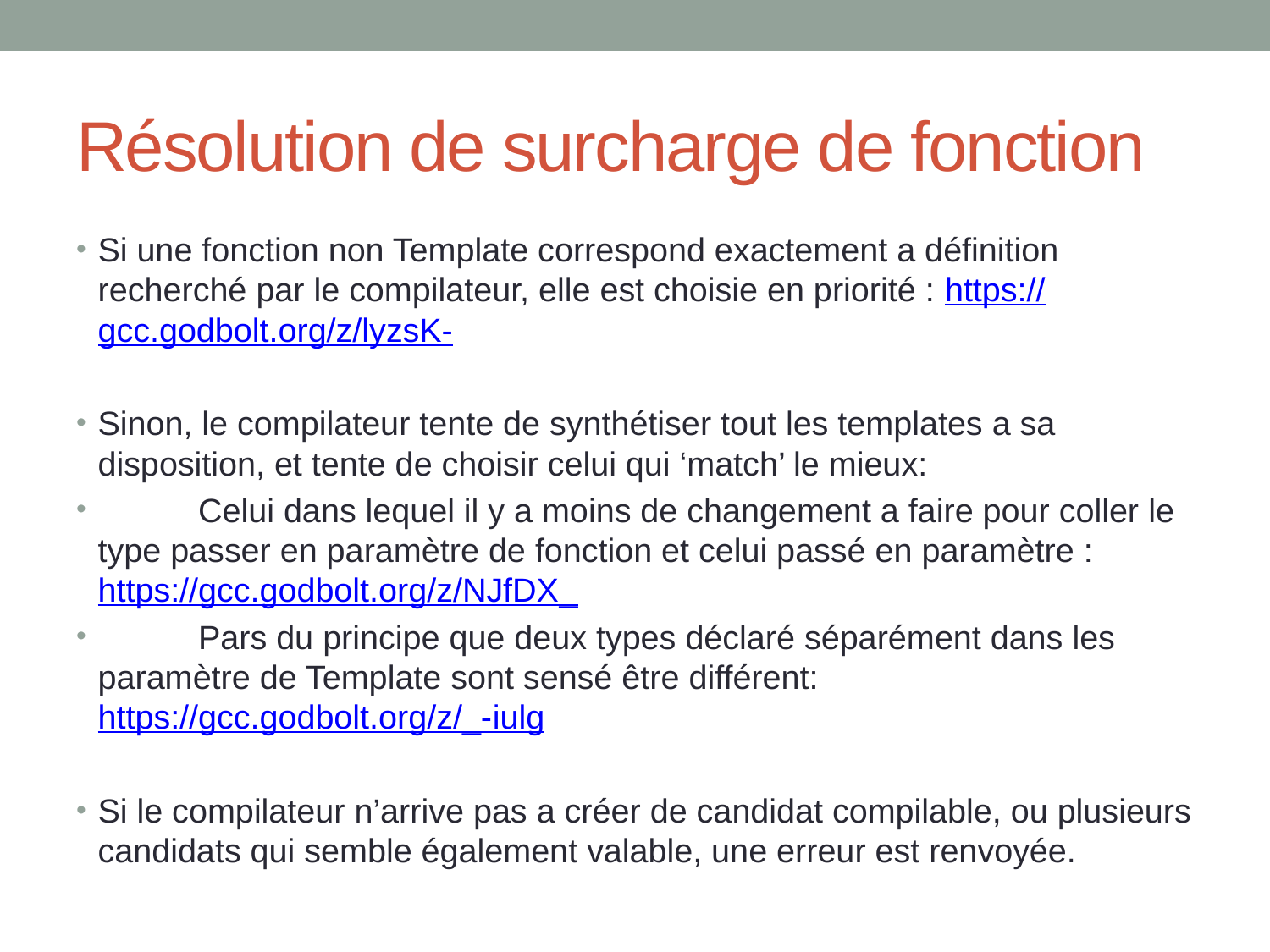

# Résolution de surcharge de fonction
Si une fonction non Template correspond exactement a définition recherché par le compilateur, elle est choisie en priorité : https://gcc.godbolt.org/z/lyzsK-

Sinon, le compilateur tente de synthétiser tout les templates a sa disposition, et tente de choisir celui qui ‘match’ le mieux:
  	Celui dans lequel il y a moins de changement a faire pour coller le type passer en paramètre de fonction et celui passé en paramètre : https://gcc.godbolt.org/z/NJfDX_
 	Pars du principe que deux types déclaré séparément dans les paramètre de Template sont sensé être différent: https://gcc.godbolt.org/z/_-iulg

Si le compilateur n’arrive pas a créer de candidat compilable, ou plusieurs candidats qui semble également valable, une erreur est renvoyée.